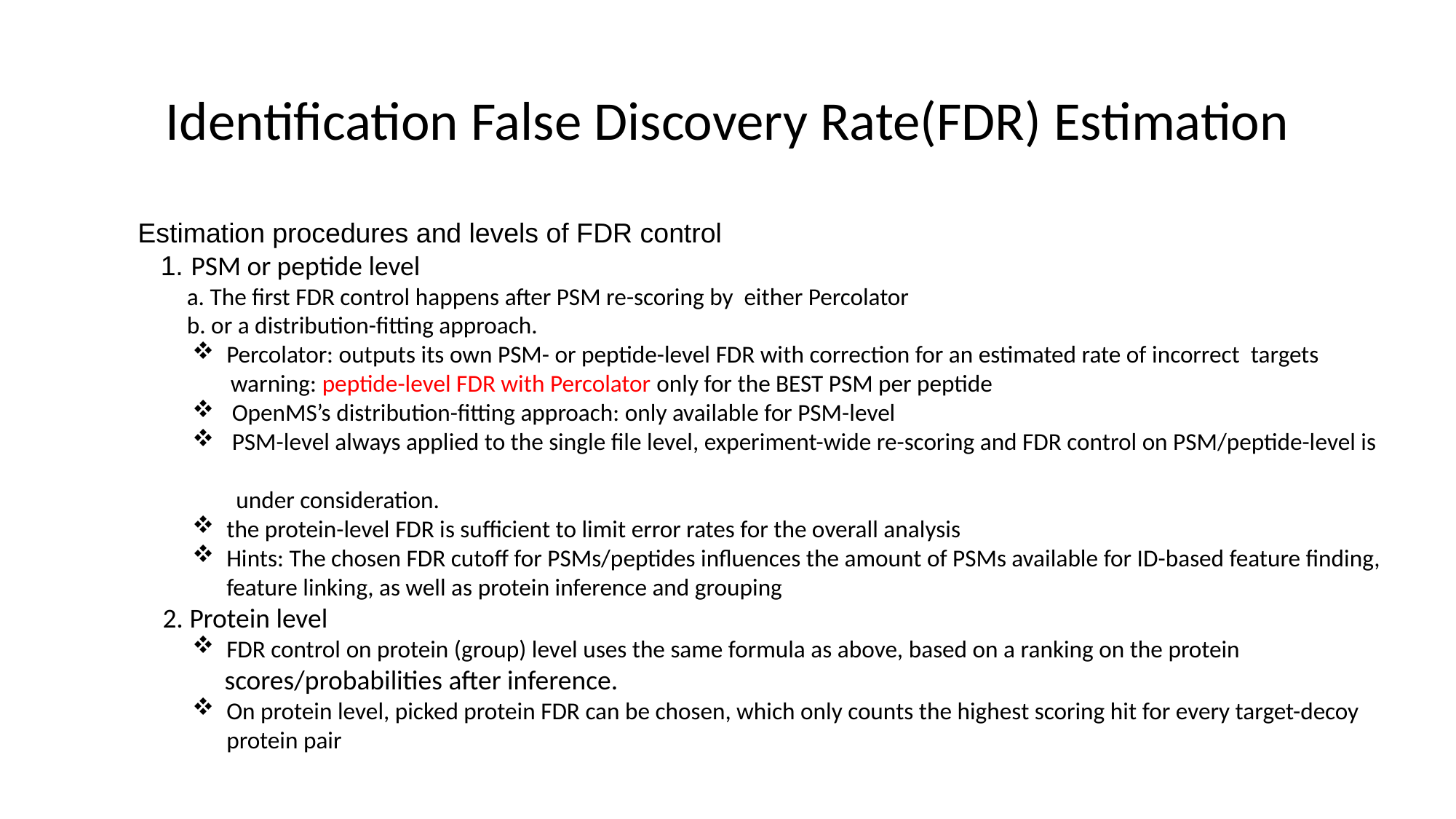

# Identification False Discovery Rate(FDR) Estimation
Estimation procedures and levels of FDR control
   1. PSM or peptide level
         a. The first FDR control happens after PSM re-scoring by  either Percolator
         b. or a distribution-fitting approach.
Percolator: outputs its own PSM- or peptide-level FDR with correction for an estimated rate of incorrect  targets
                 warning: peptide-level FDR with Percolator only for the BEST PSM per peptide
 OpenMS’s distribution-fitting approach: only available for PSM-level
 PSM-level always applied to the single file level, experiment-wide re-scoring and FDR control on PSM/peptide-level is
        under consideration.
the protein-level FDR is sufficient to limit error rates for the overall analysis
Hints: The chosen FDR cutoff for PSMs/peptides influences the amount of PSMs available for ID-based feature finding, feature linking, as well as protein inference and grouping
    2. Protein level
FDR control on protein (group) level uses the same formula as above, based on a ranking on the protein
              scores/probabilities after inference.
On protein level, picked protein FDR can be chosen, which only counts the highest scoring hit for every target-decoy protein pair